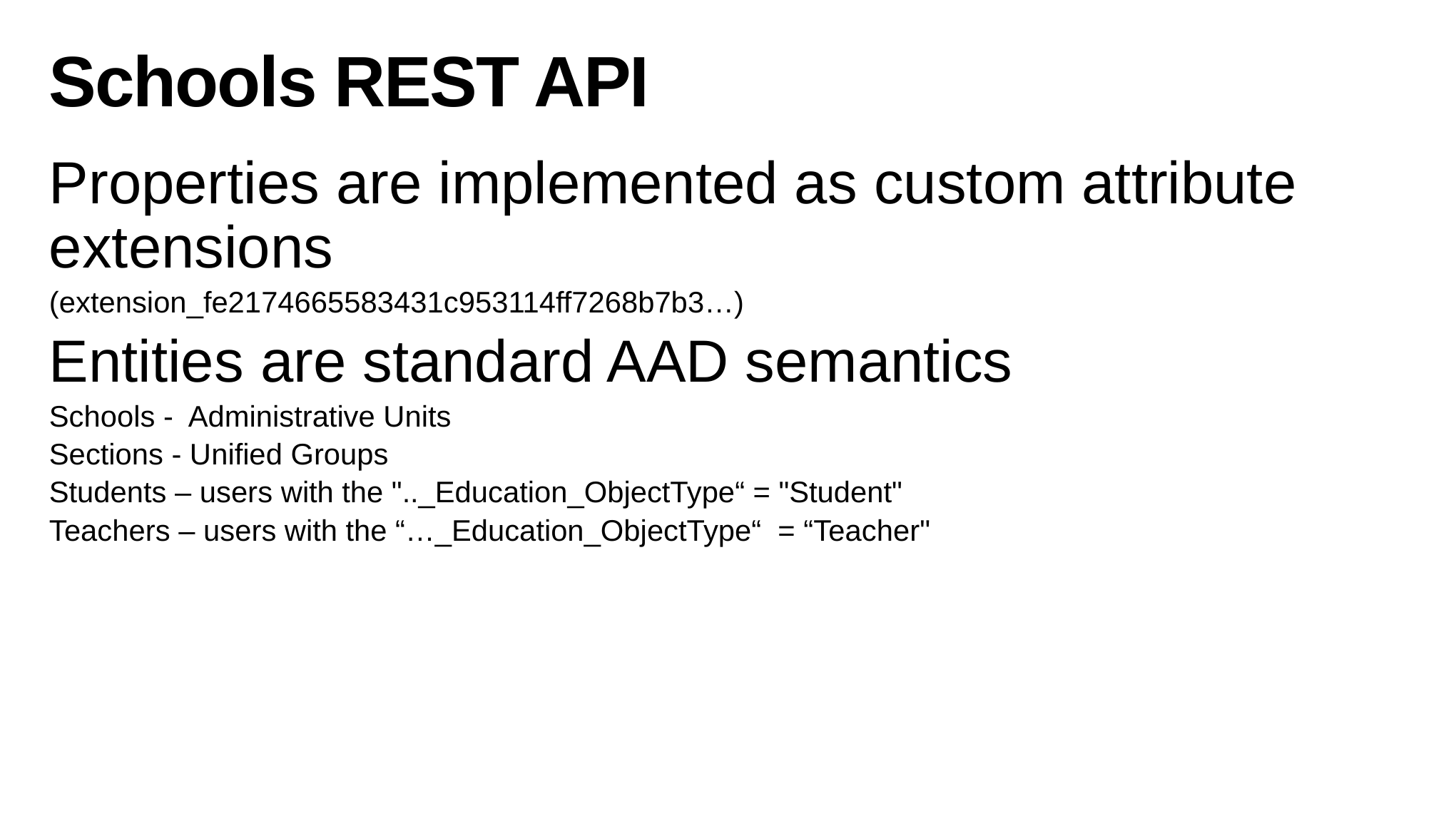

# Schools REST API
Properties are implemented as custom attribute extensions
(extension_fe2174665583431c953114ff7268b7b3…)
Entities are standard AAD semantics
Schools -  Administrative Units
Sections - Unified Groups
Students – users with the ".._Education_ObjectType“ = "Student"
Teachers – users with the “…_Education_ObjectType“  = “Teacher"